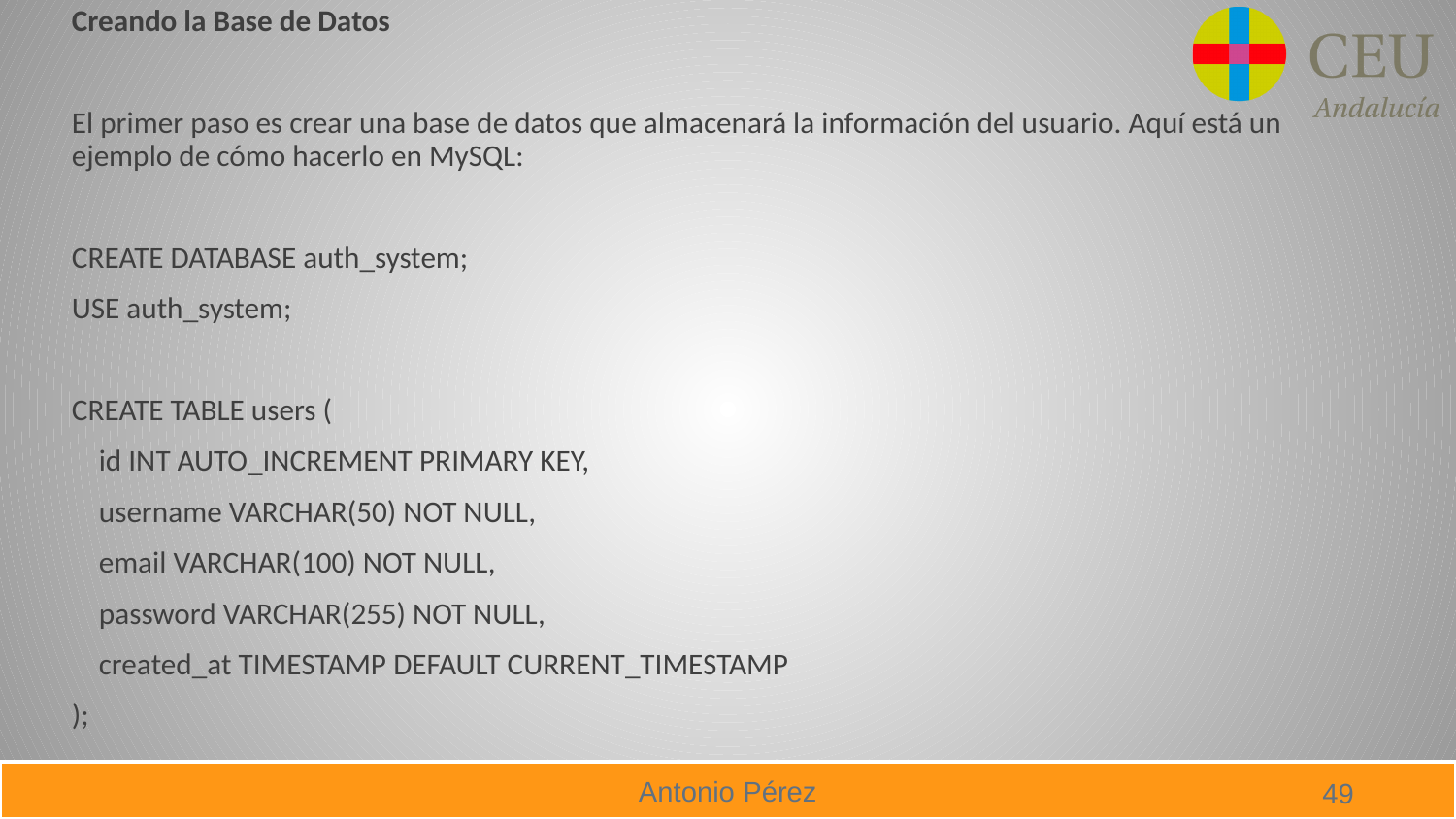

Creando la Base de Datos

El primer paso es crear una base de datos que almacenará la información del usuario. Aquí está un ejemplo de cómo hacerlo en MySQL:

CREATE DATABASE auth_system;
USE auth_system;

CREATE TABLE users (
    id INT AUTO_INCREMENT PRIMARY KEY,
    username VARCHAR(50) NOT NULL,
    email VARCHAR(100) NOT NULL,
    password VARCHAR(255) NOT NULL,
    created_at TIMESTAMP DEFAULT CURRENT_TIMESTAMP
);